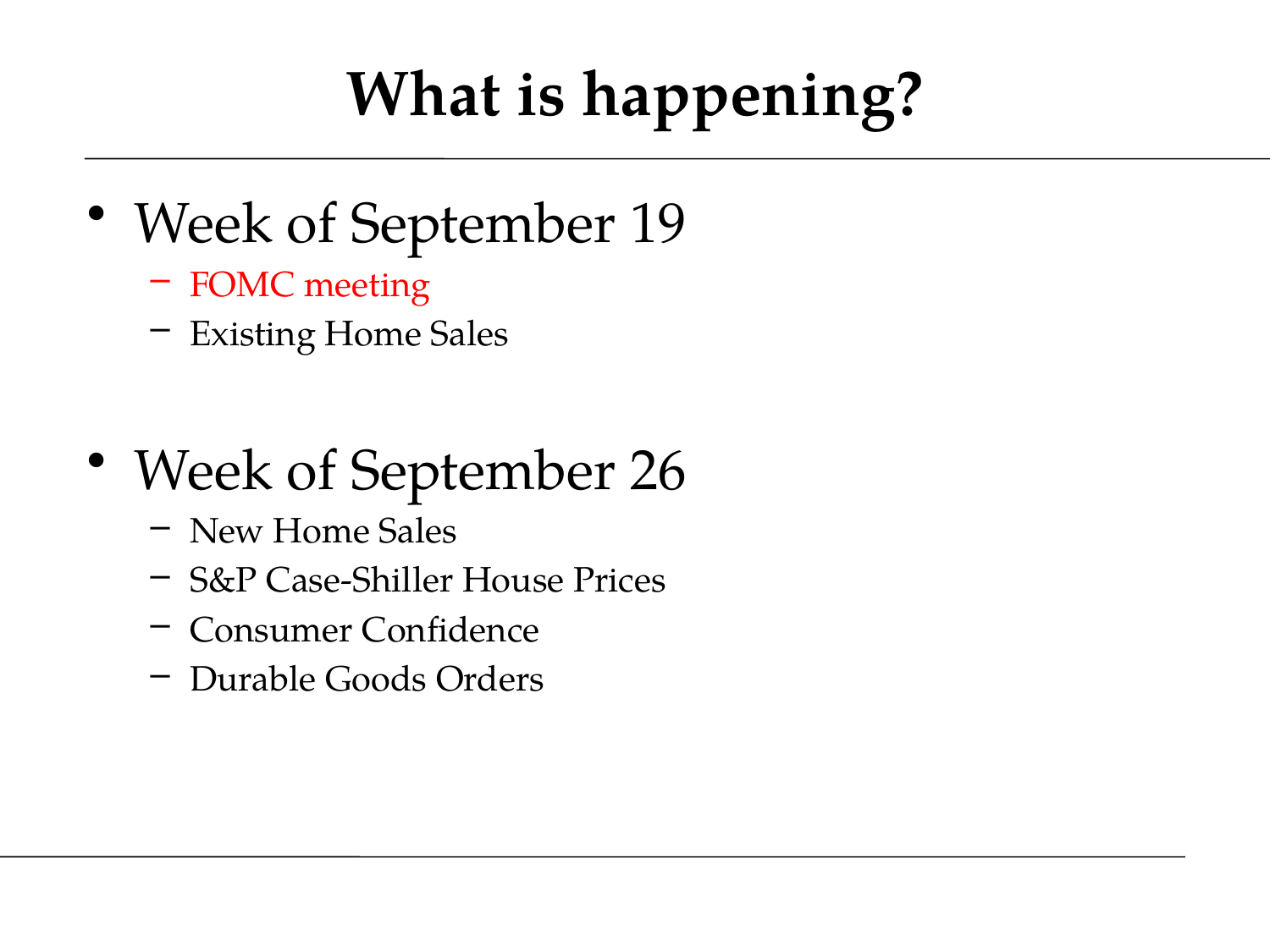

# What is happening?
Week of September 19
FOMC meeting
Existing Home Sales

Week of September 26
New Home Sales
S&P Case-Shiller House Prices
Consumer Confidence
Durable Goods Orders